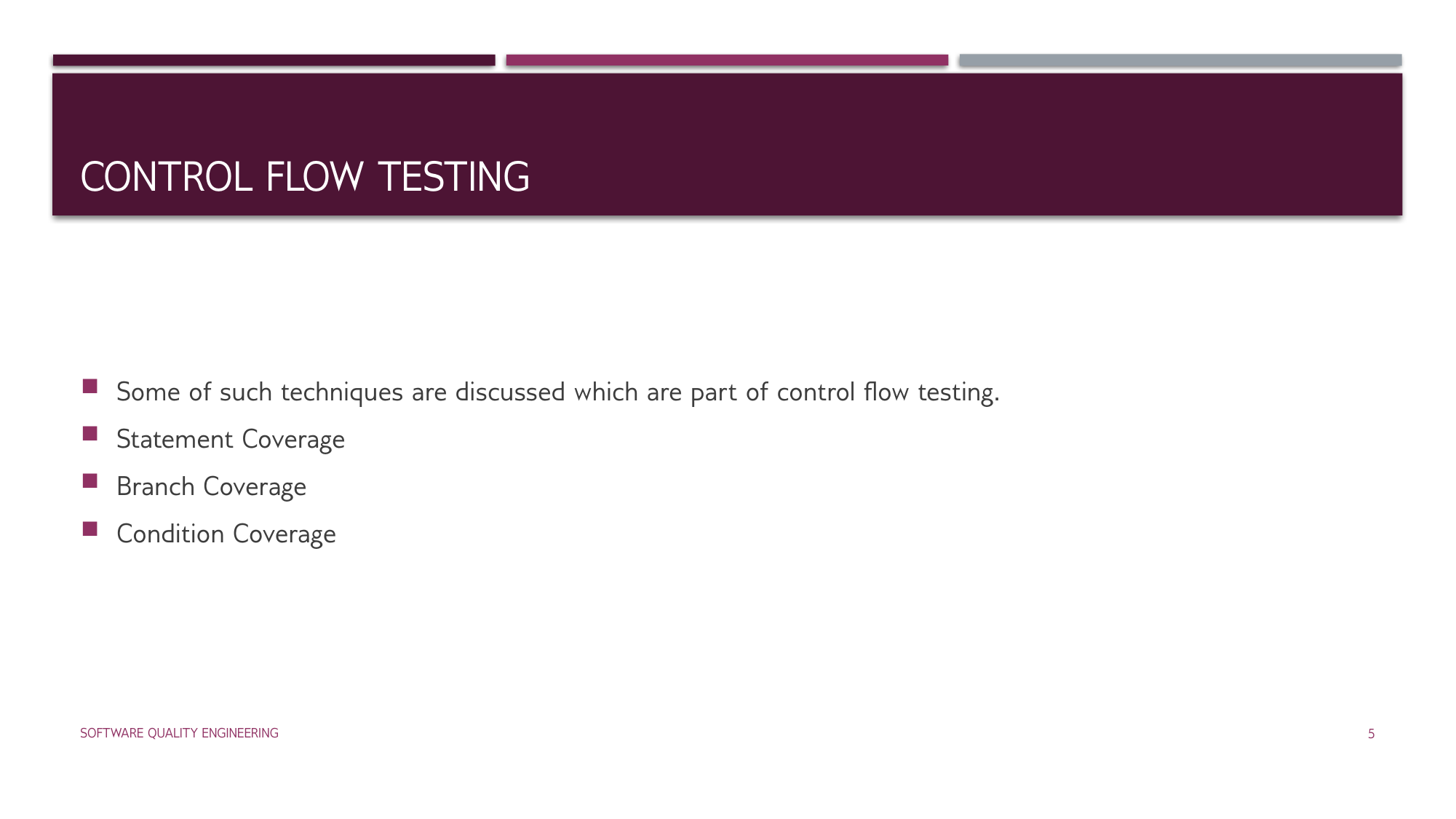

# CONTROL FLOW TESTING
Some of such techniques are discussed which are part of control flow testing.
Statement Coverage
Branch Coverage
Condition Coverage

Software Quality Engineering
5